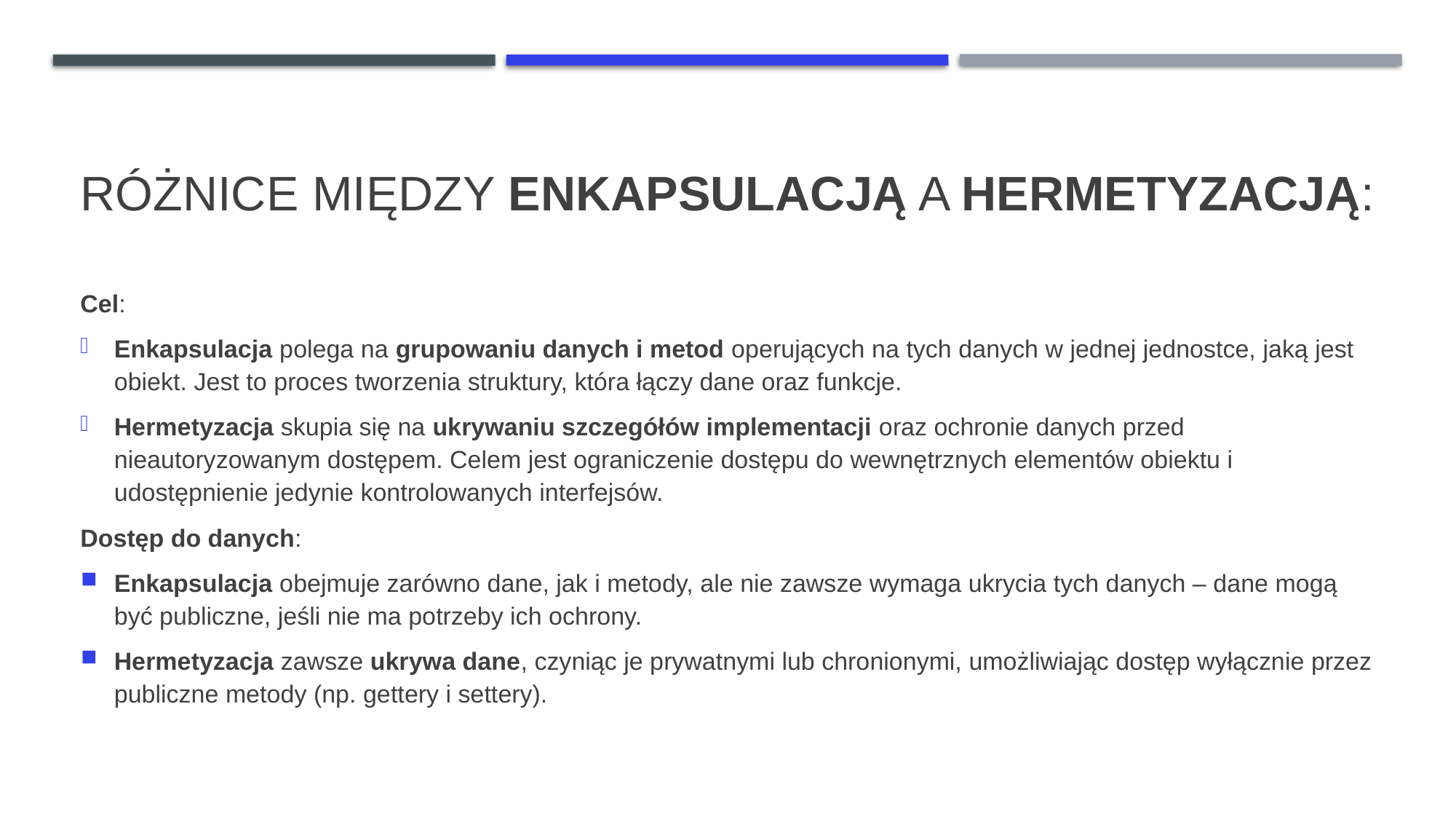

# Różnice między enkapsulacją a hermetyzacją:
Cel:
Enkapsulacja polega na grupowaniu danych i metod operujących na tych danych w jednej jednostce, jaką jest obiekt. Jest to proces tworzenia struktury, która łączy dane oraz funkcje.
Hermetyzacja skupia się na ukrywaniu szczegółów implementacji oraz ochronie danych przed nieautoryzowanym dostępem. Celem jest ograniczenie dostępu do wewnętrznych elementów obiektu i udostępnienie jedynie kontrolowanych interfejsów.
Dostęp do danych:
Enkapsulacja obejmuje zarówno dane, jak i metody, ale nie zawsze wymaga ukrycia tych danych – dane mogą być publiczne, jeśli nie ma potrzeby ich ochrony.
Hermetyzacja zawsze ukrywa dane, czyniąc je prywatnymi lub chronionymi, umożliwiając dostęp wyłącznie przez publiczne metody (np. gettery i settery).